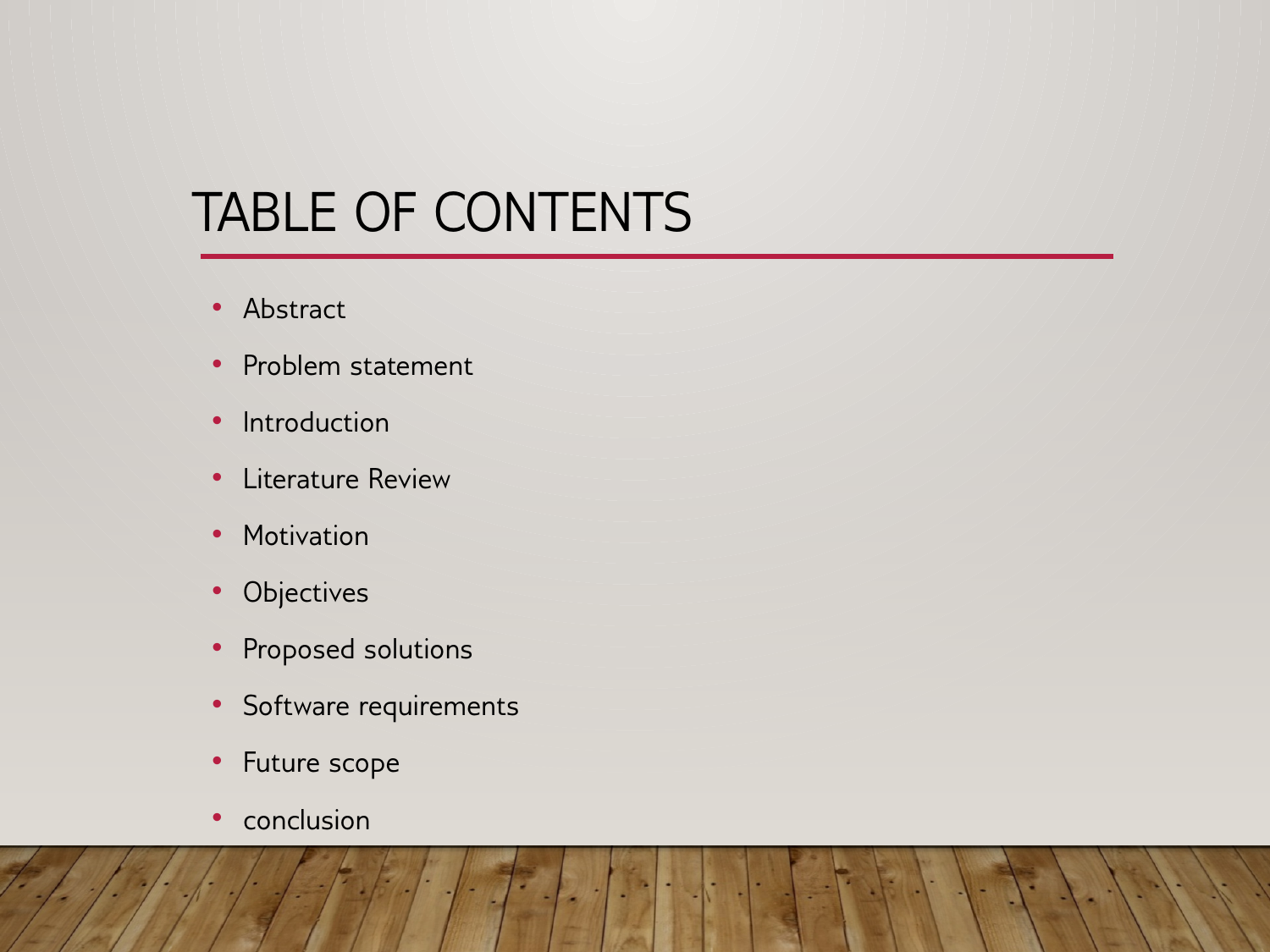

# TABLE OF CONTENTS
Abstract
Problem statement
Introduction
Literature Review
Motivation
Objectives
Proposed solutions
Software requirements
Future scope
conclusion